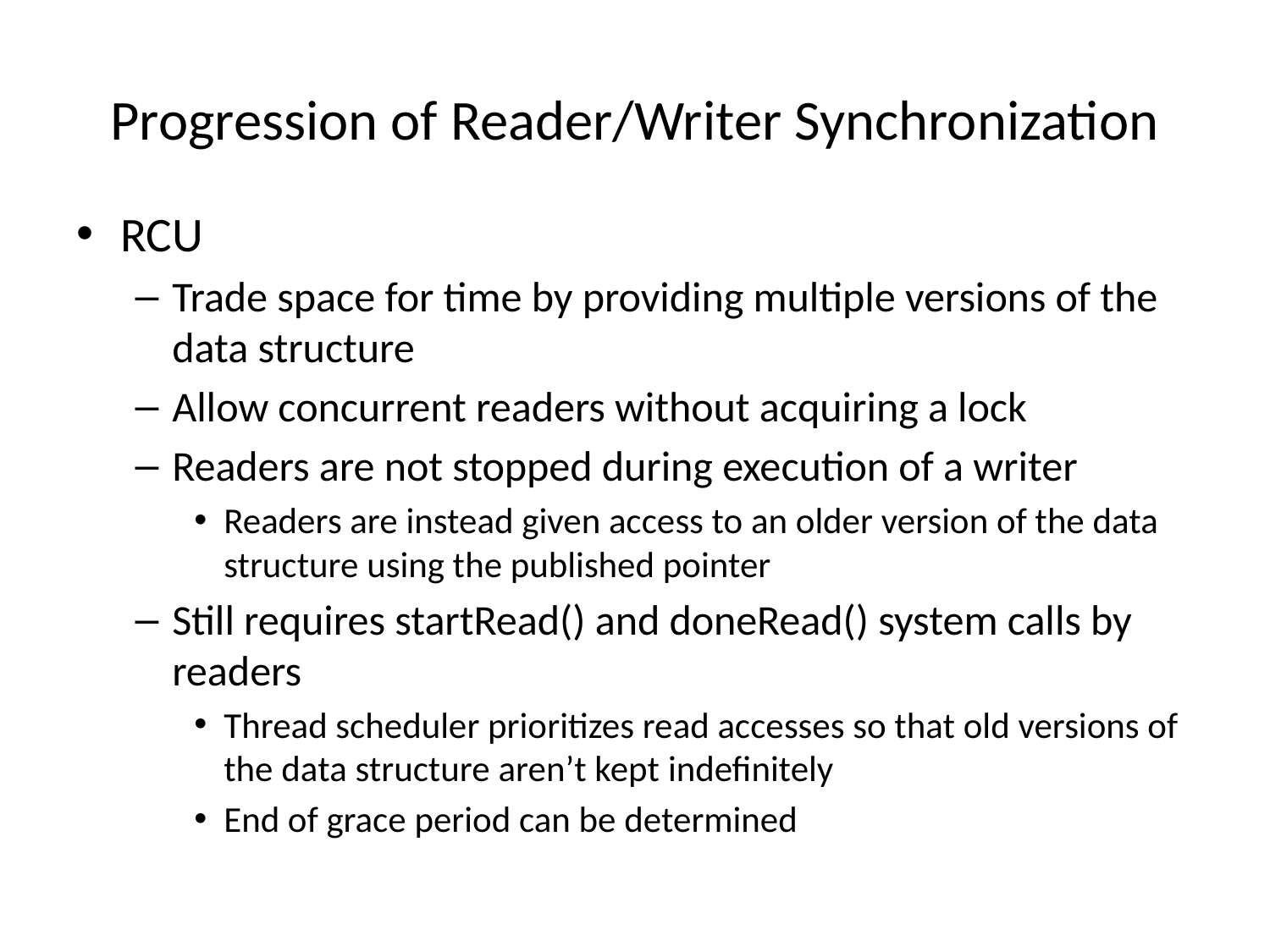

# Progression of Reader/Writer Synchronization
RCU
Trade space for time by providing multiple versions of the data structure
Allow concurrent readers without acquiring a lock
Readers are not stopped during execution of a writer
Readers are instead given access to an older version of the data structure using the published pointer
Still requires startRead() and doneRead() system calls by readers
Thread scheduler prioritizes read accesses so that old versions of the data structure aren’t kept indefinitely
End of grace period can be determined